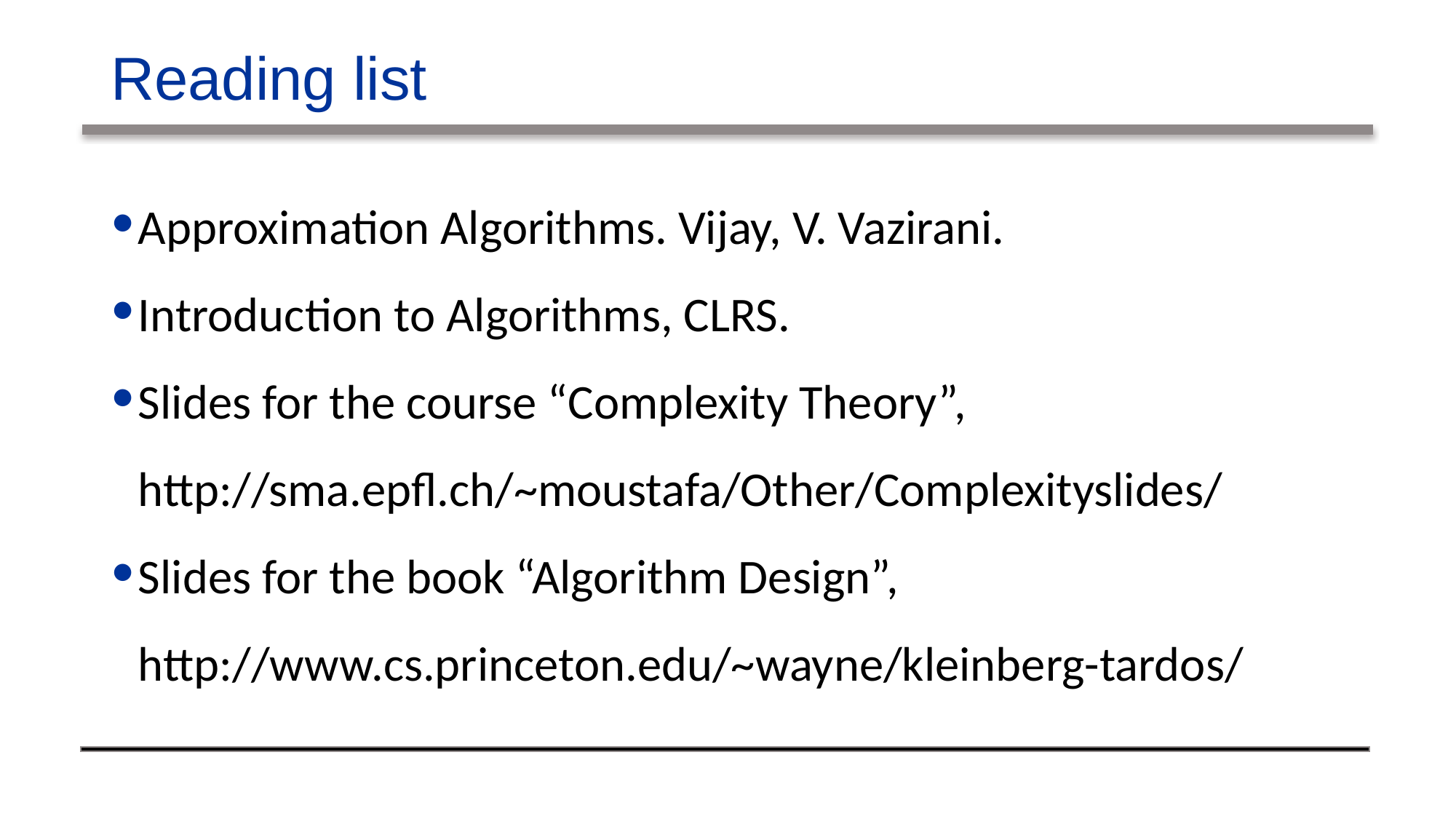

# Reading list
Approximation Algorithms. Vijay, V. Vazirani.
Introduction to Algorithms, CLRS.
Slides for the course “Complexity Theory”, http://sma.epfl.ch/~moustafa/Other/Complexityslides/
Slides for the book “Algorithm Design”, http://www.cs.princeton.edu/~wayne/kleinberg-tardos/